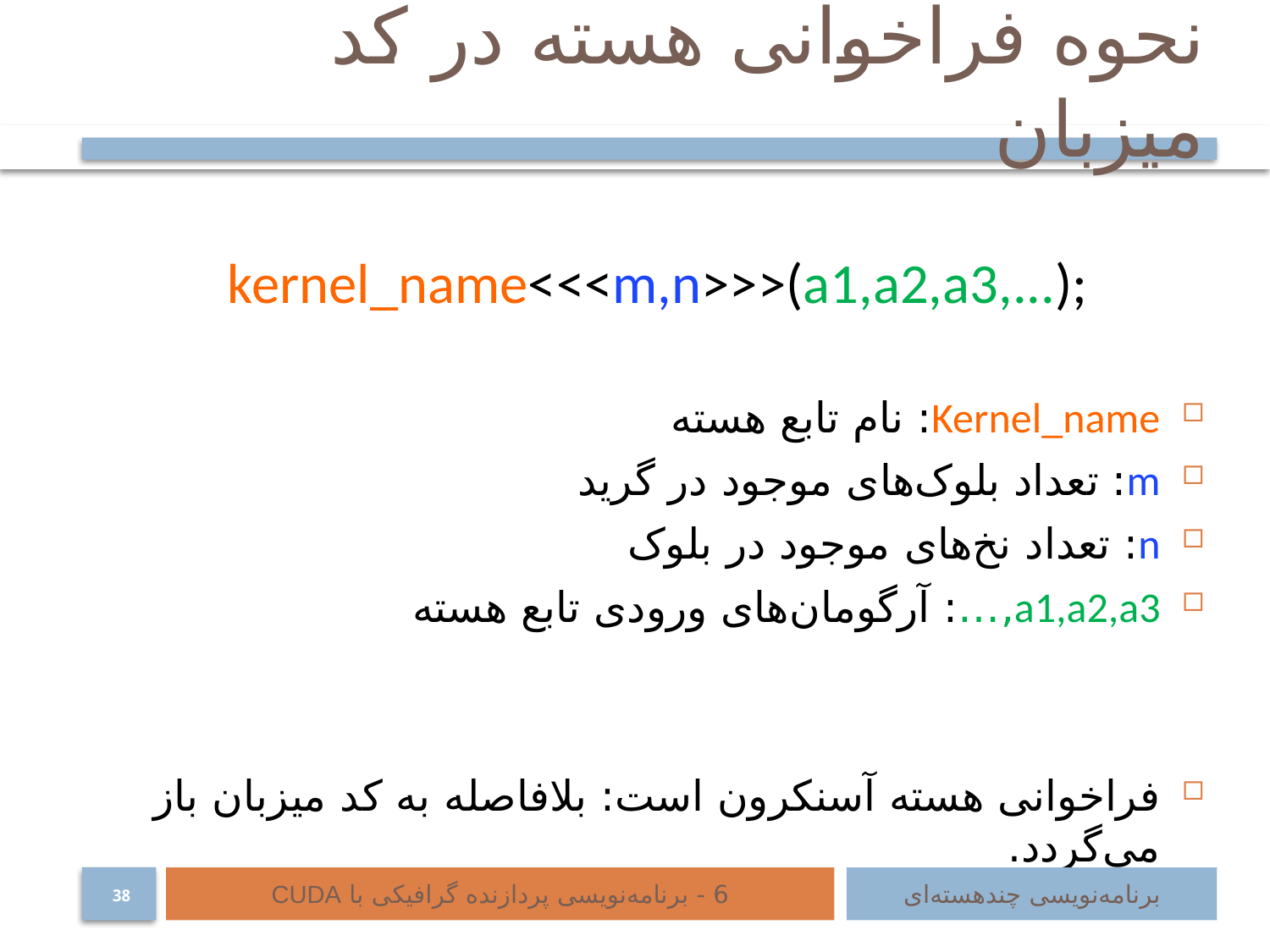

# نحوه فراخوانی هسته در کد میزبان

 kernel_name<<<m,n>>>(a1,a2,a3,...);

Kernel_name: نام تابع هسته
m: تعداد بلوک‌های موجود در گرید
n: تعداد نخ‌های موجود در بلوک
a1,a2,a3,…: آرگومان‌های ورودی تابع هسته

فراخوانی هسته آسنکرون است: بلافاصله به کد میزبان باز می‌گردد.
6 - برنامه‌نویسی پردازنده گرافیکی با CUDA
برنامه‌نویسی چند‌هسته‌ای
38